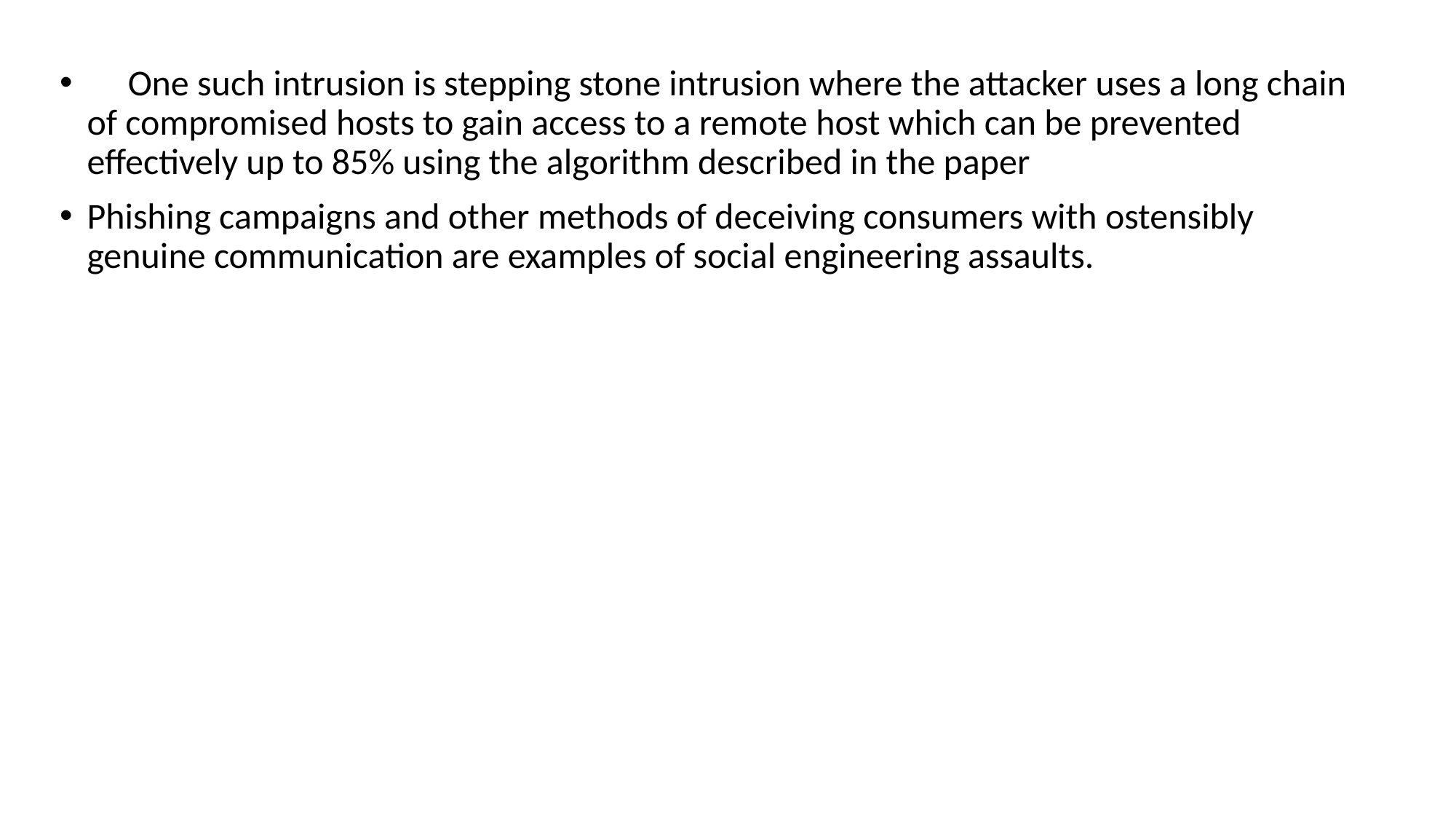

One such intrusion is stepping stone intrusion where the attacker uses a long chain of compromised hosts to gain access to a remote host which can be prevented effectively up to 85% using the algorithm described in the paper
Phishing campaigns and other methods of deceiving consumers with ostensibly genuine communication are examples of social engineering assaults.